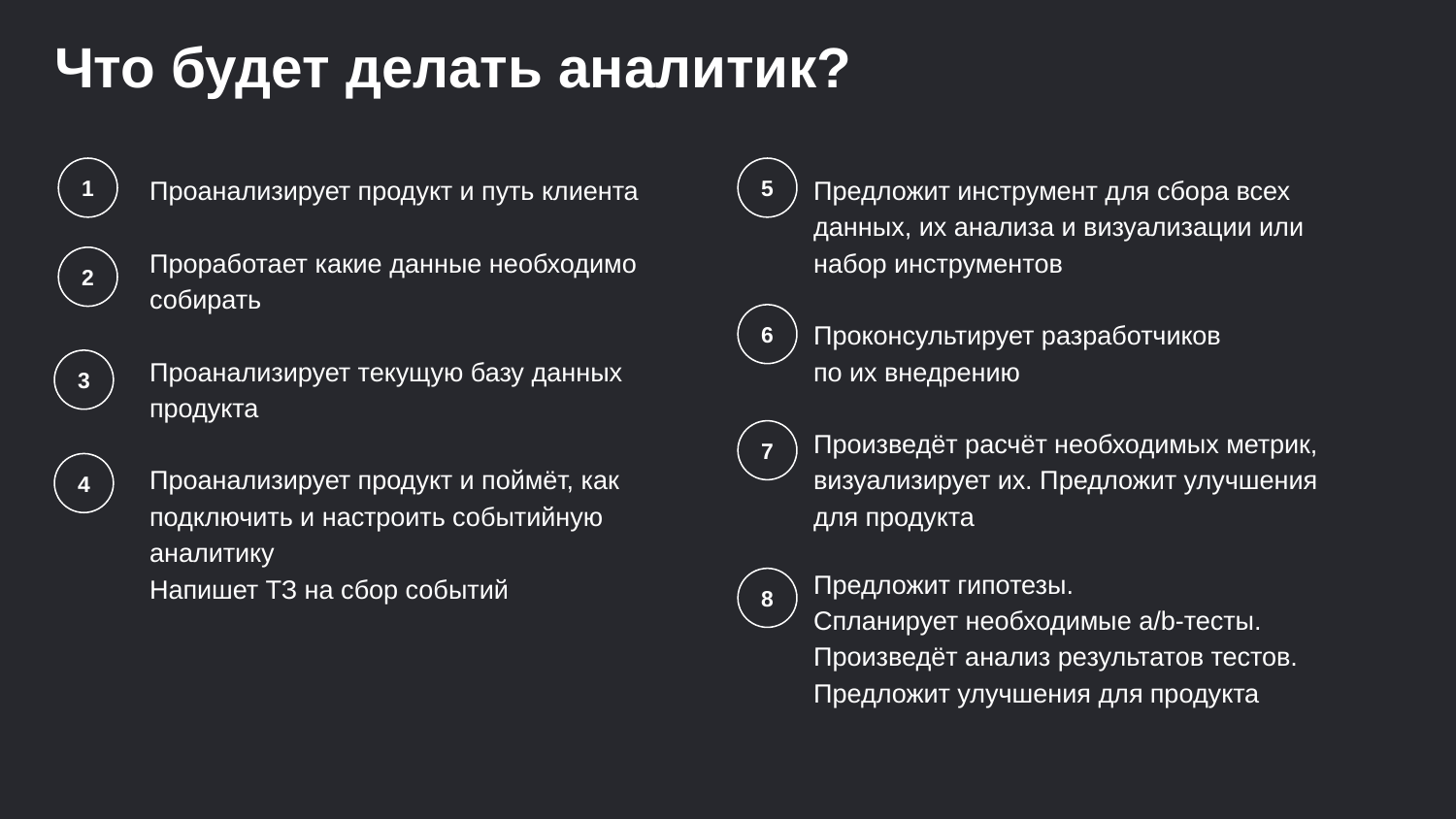

Что будет делать аналитик?
Проанализирует продукт и путь клиента

Проработает какие данные необходимо собирать

Проанализирует текущую базу данных продукта

Проанализирует продукт и поймёт, как подключить и настроить событийную аналитику
Напишет ТЗ на сбор событий
Предложит инструмент для сбора всех данных, их анализа и визуализации или набор инструментов
Проконсультирует разработчиков
по их внедрению
Произведёт расчёт необходимых метрик, визуализирует их. Предложит улучшения для продукта
Предложит гипотезы.
Спланирует необходимые a/b-тесты. Произведёт анализ результатов тестов. Предложит улучшения для продукта
1
5
2
6
3
7
4
8